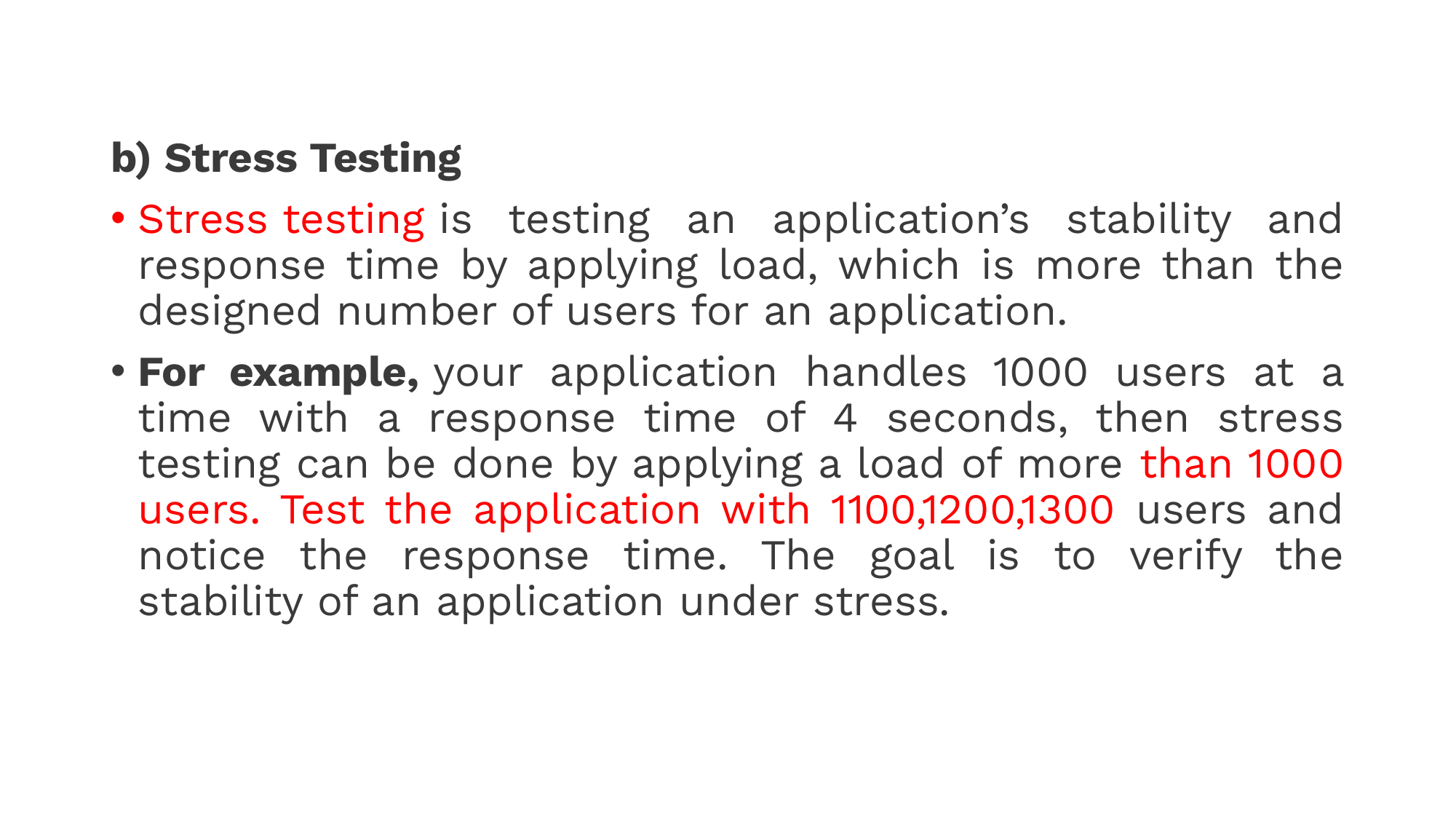

b) Stress Testing
Stress testing is testing an application’s stability and response time by applying load, which is more than the designed number of users for an application.
For example, your application handles 1000 users at a time with a response time of 4 seconds, then stress testing can be done by applying a load of more than 1000 users. Test the application with 1100,1200,1300 users and notice the response time. The goal is to verify the stability of an application under stress.